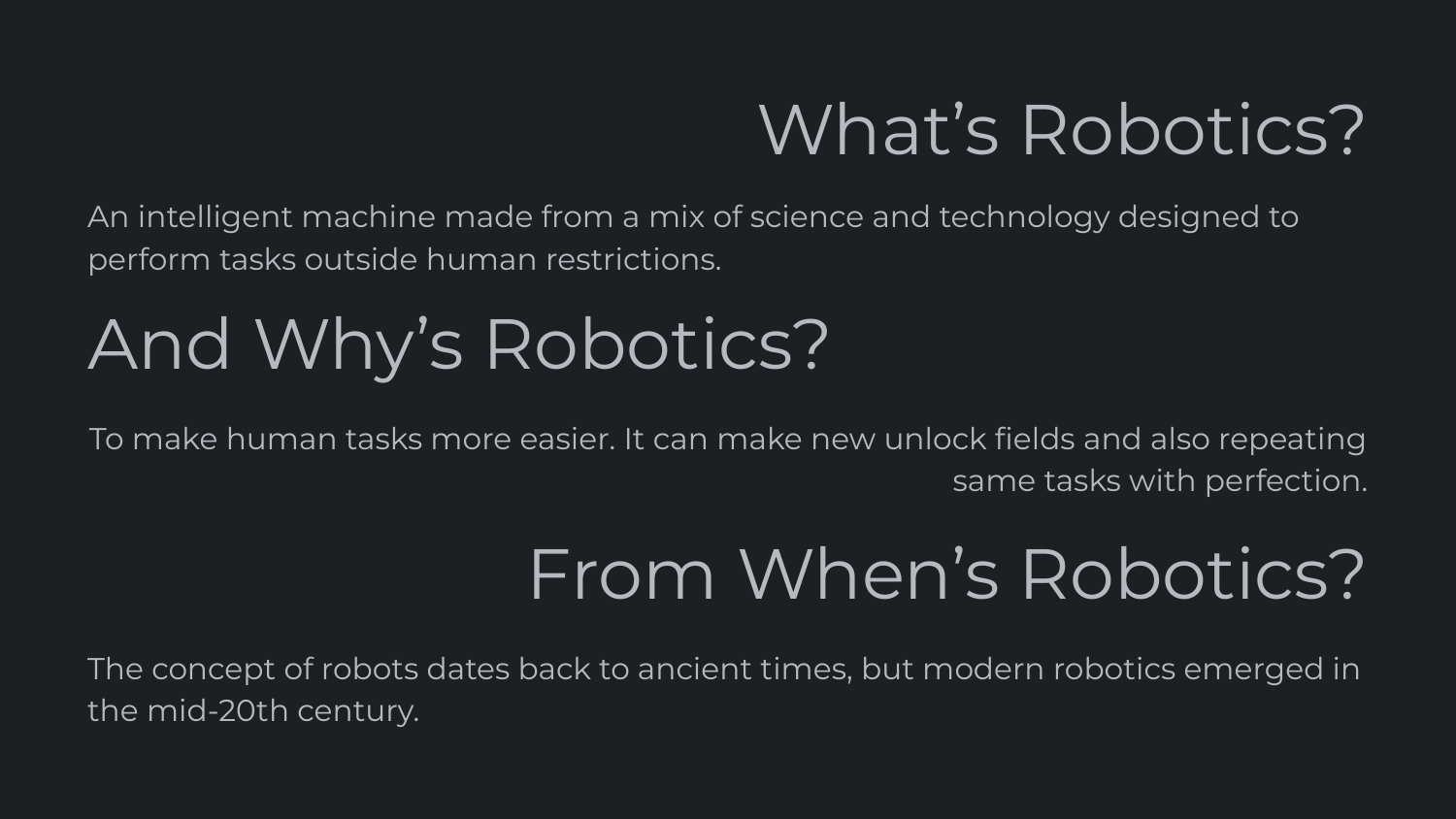

# What’s Robotics?
An intelligent machine made from a mix of science and technology designed to perform tasks outside human restrictions.
And Why’s Robotics?
To make human tasks more easier. It can make new unlock fields and also repeating same tasks with perfection.
From When’s Robotics?
The concept of robots dates back to ancient times, but modern robotics emerged in the mid-20th century.